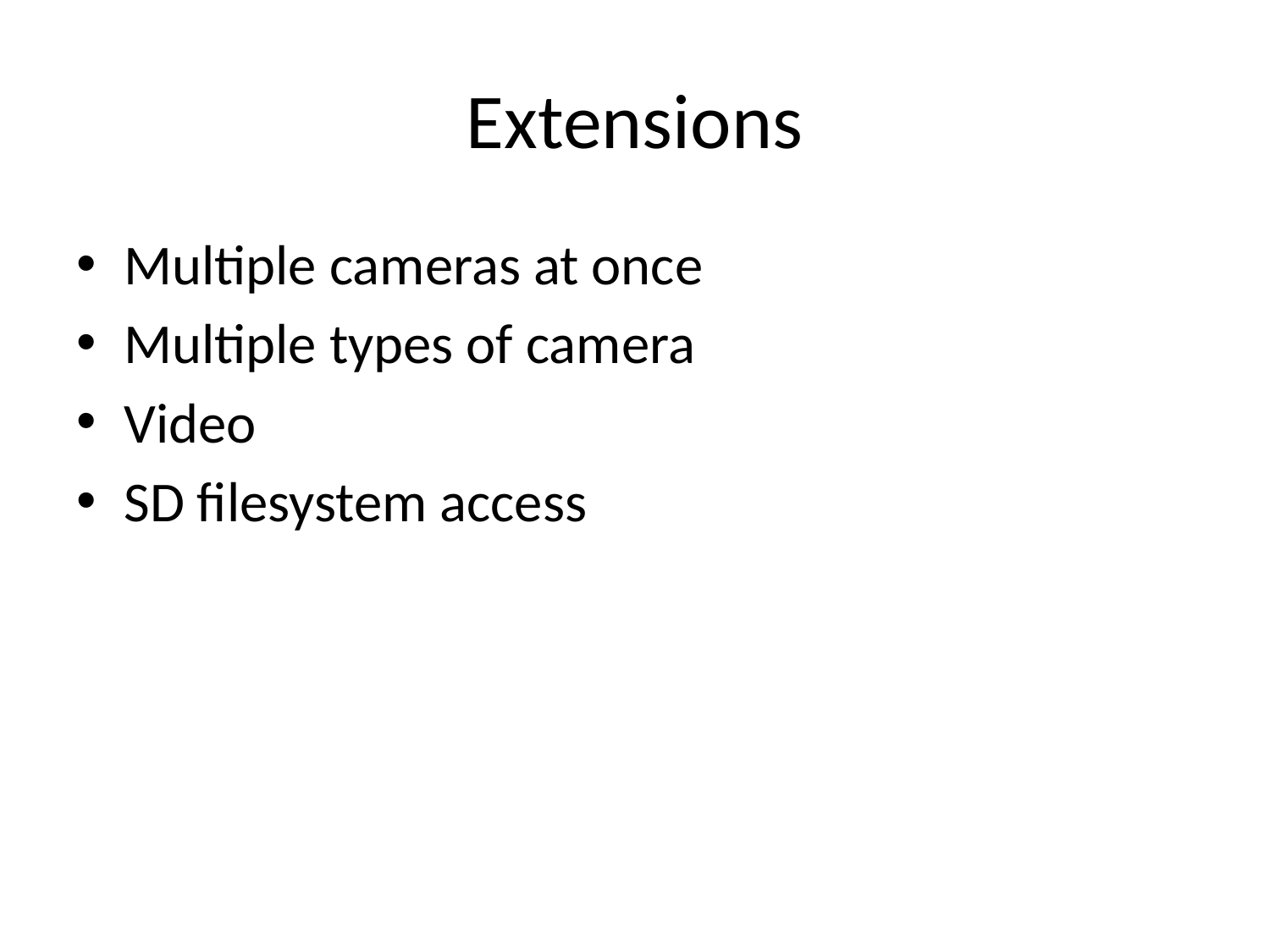

# Extensions
Multiple cameras at once
Multiple types of camera
Video
SD filesystem access